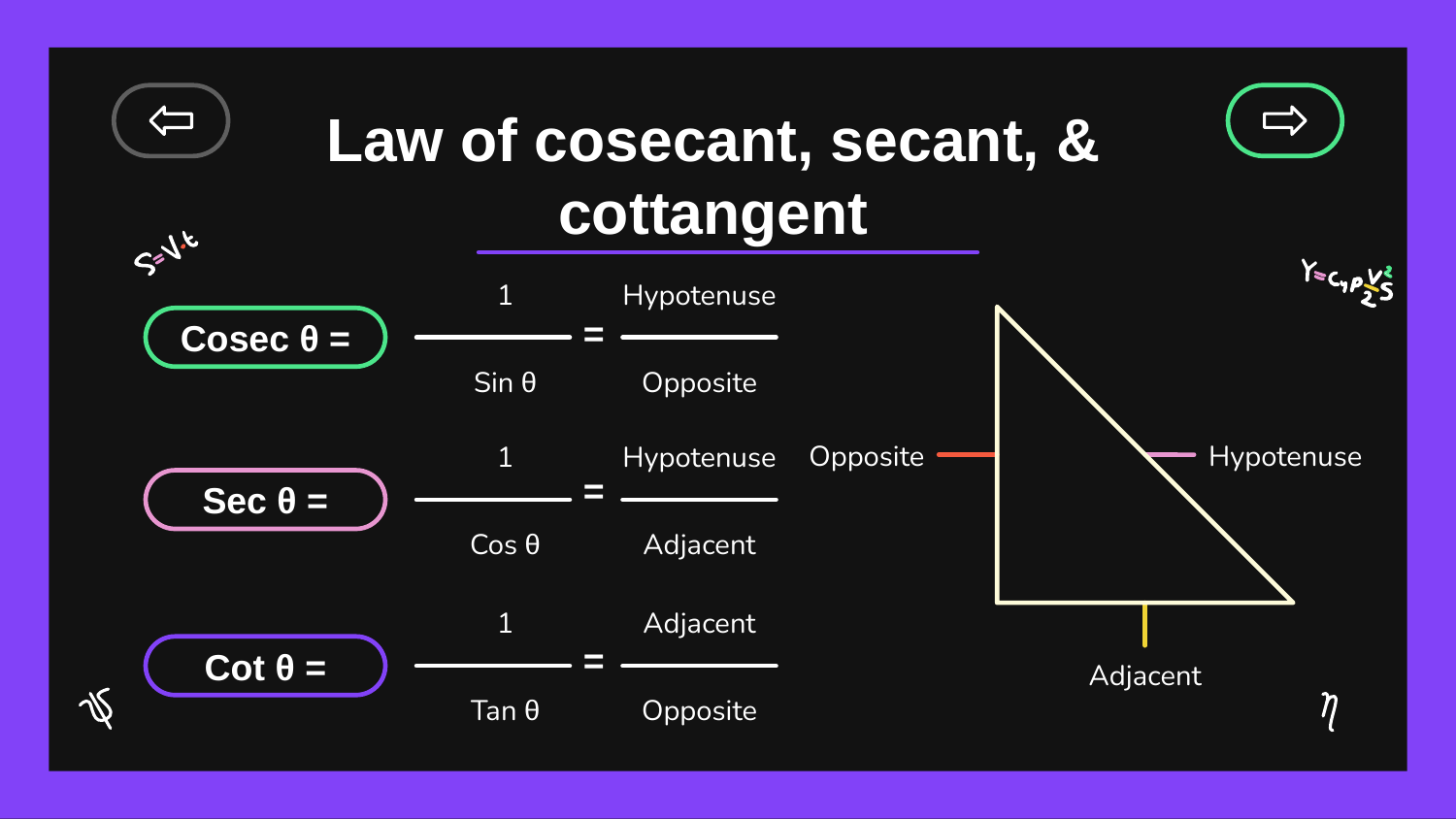

# Law of cosecant, secant, & cottangent

1
Hypotenuse
=

Cosec θ =
Sin θ
Opposite
1
Hypotenuse
Opposite
Hypotenuse
=

Sec θ =
Cos θ
Adjacent
1
Adjacent
=

Cot θ =
Adjacent
Tan θ
Opposite